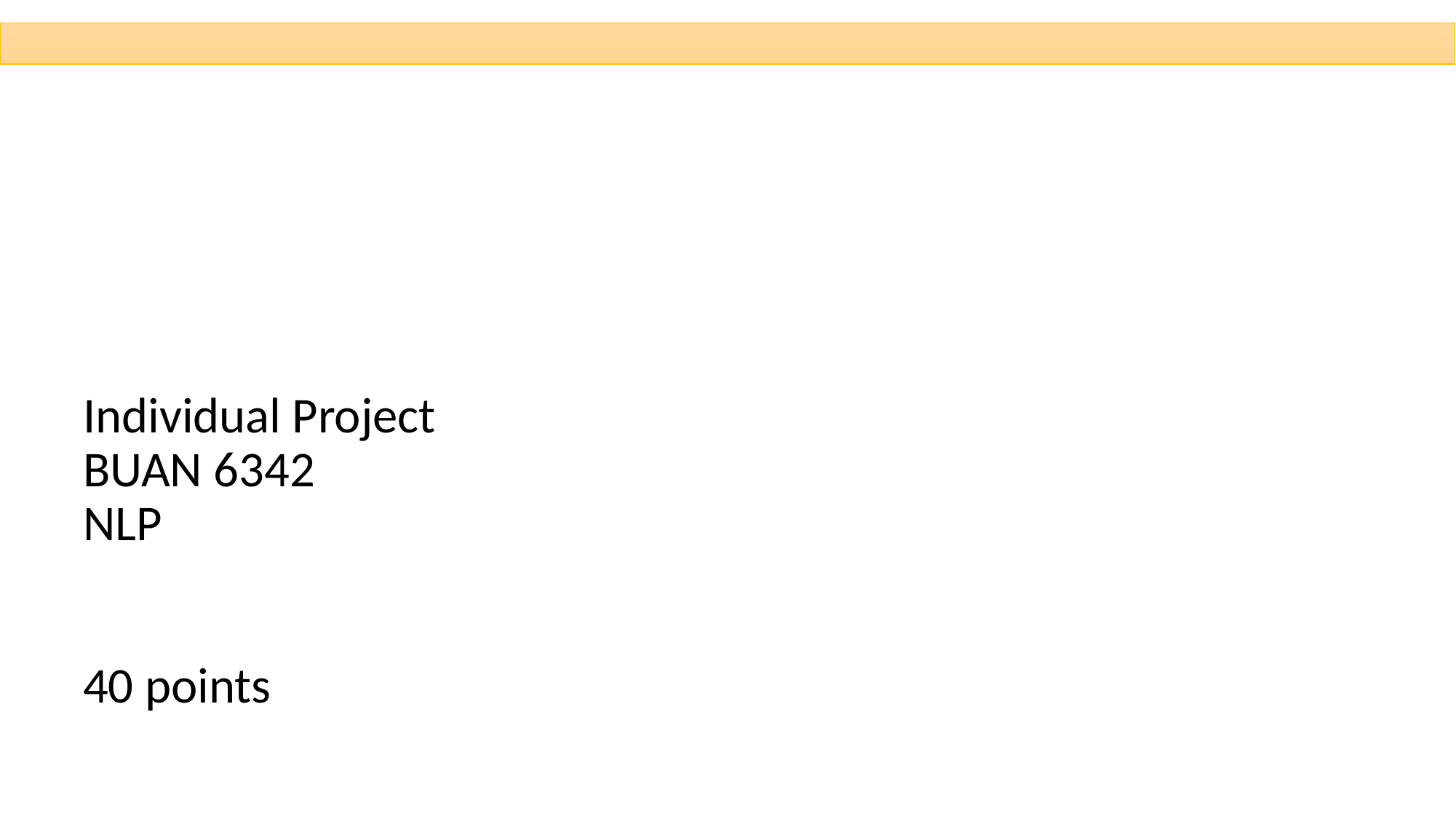

# Individual Project BUAN 6342 NLP 40 points